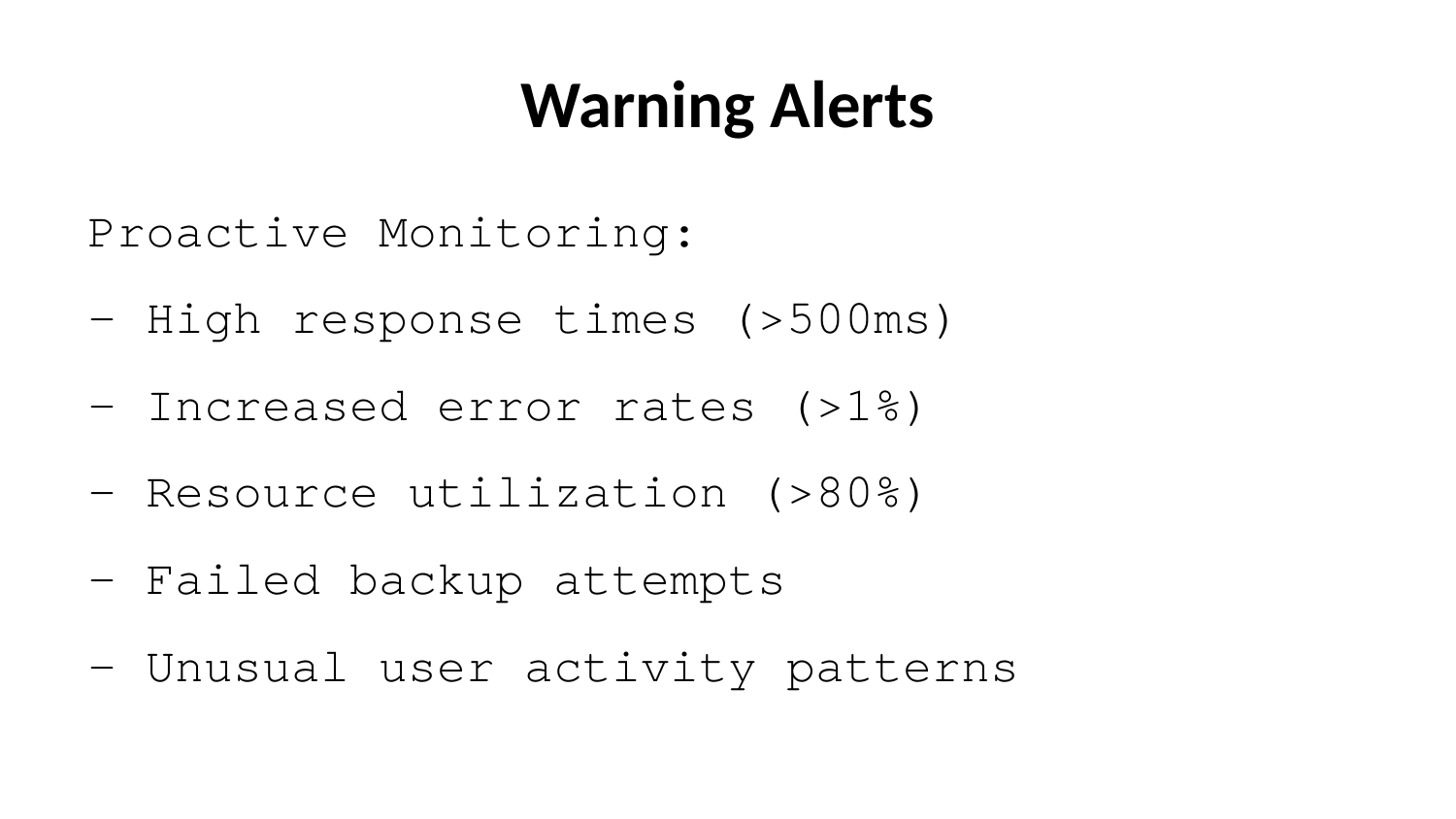

# Warning Alerts
Proactive Monitoring:
- High response times (>500ms)
- Increased error rates (>1%)
- Resource utilization (>80%)
- Failed backup attempts
- Unusual user activity patterns

Response Actions:
- Investigate root cause
- Implement temporary fixes
- Schedule maintenance window
- Update monitoring thresholds
- Document lessons learned